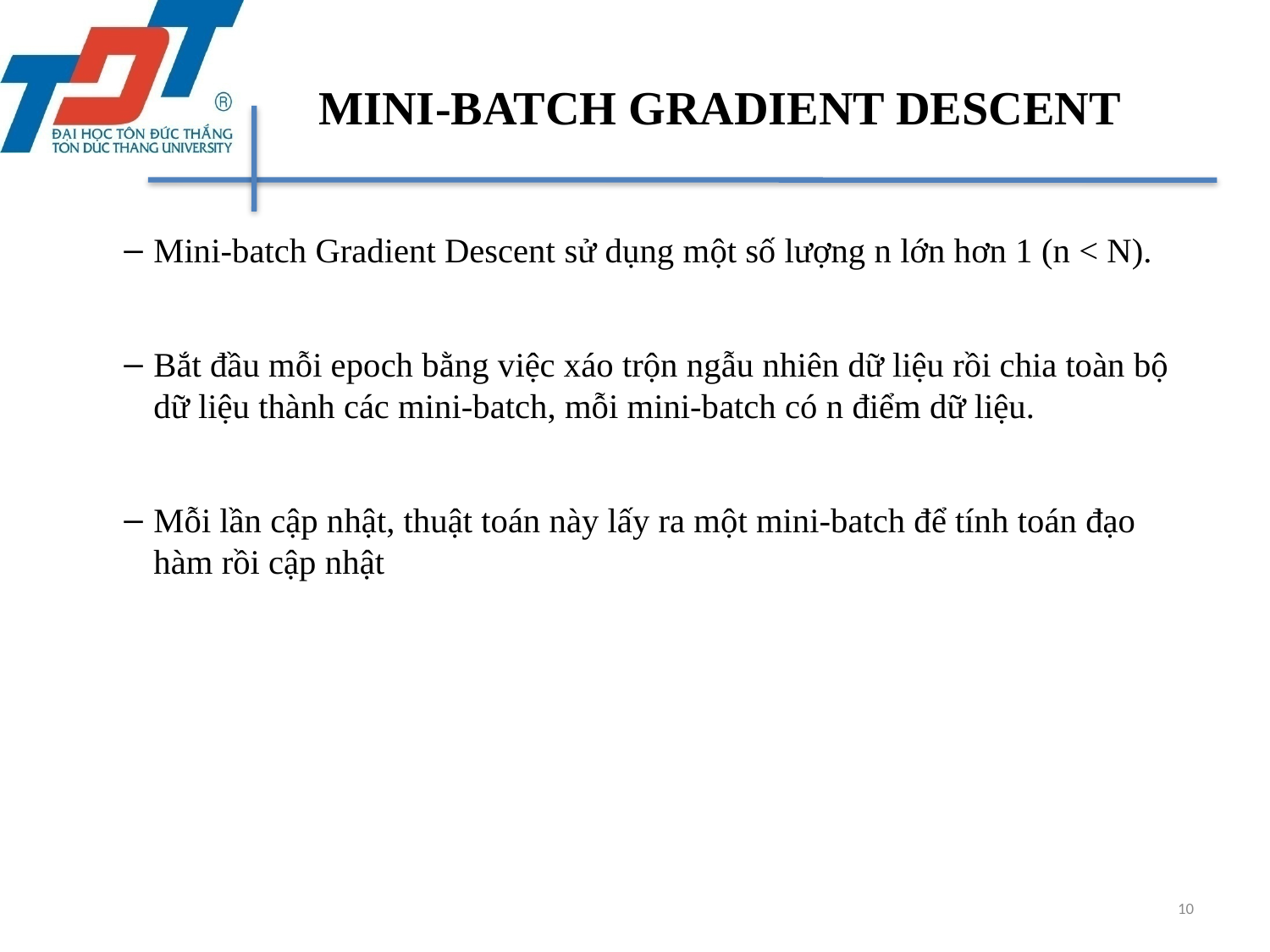

# MINI-BATCH GRADIENT DESCENT
Mini-batch Gradient Descent sử dụng một số lượng n lớn hơn 1 (n < N).

Bắt đầu mỗi epoch bằng việc xáo trộn ngẫu nhiên dữ liệu rồi chia toàn bộ dữ liệu thành các mini-batch, mỗi mini-batch có n điểm dữ liệu.

Mỗi lần cập nhật, thuật toán này lấy ra một mini-batch để tính toán đạo hàm rồi cập nhật

10